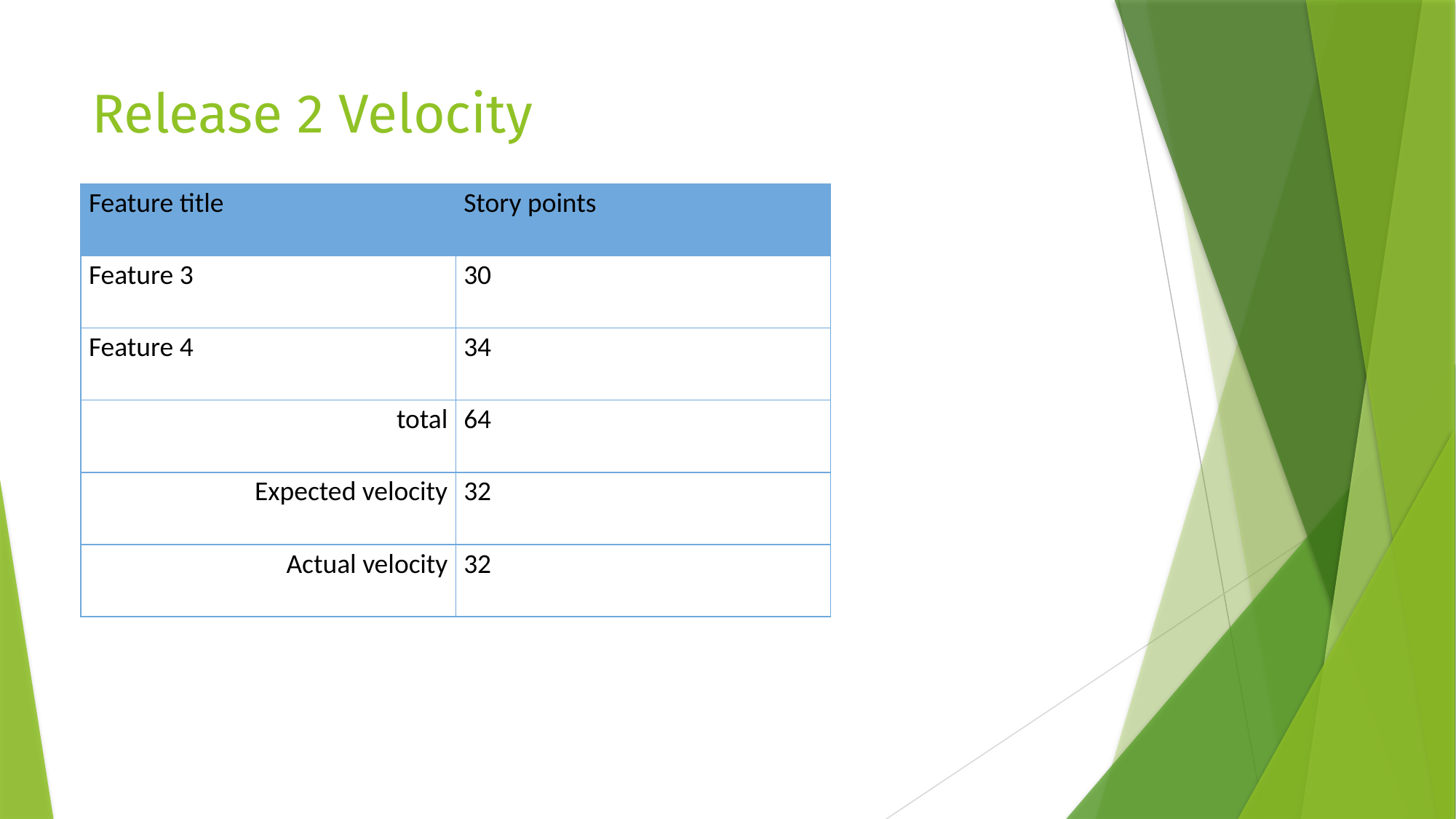

Velocity

# Release 2 Velocity
| Feature title | Story points |
| --- | --- |
| Feature 3 | 30 |
| Feature 4 | 34 |
| total | 64 |
| Expected velocity | 32 |
| Actual velocity | 32 |